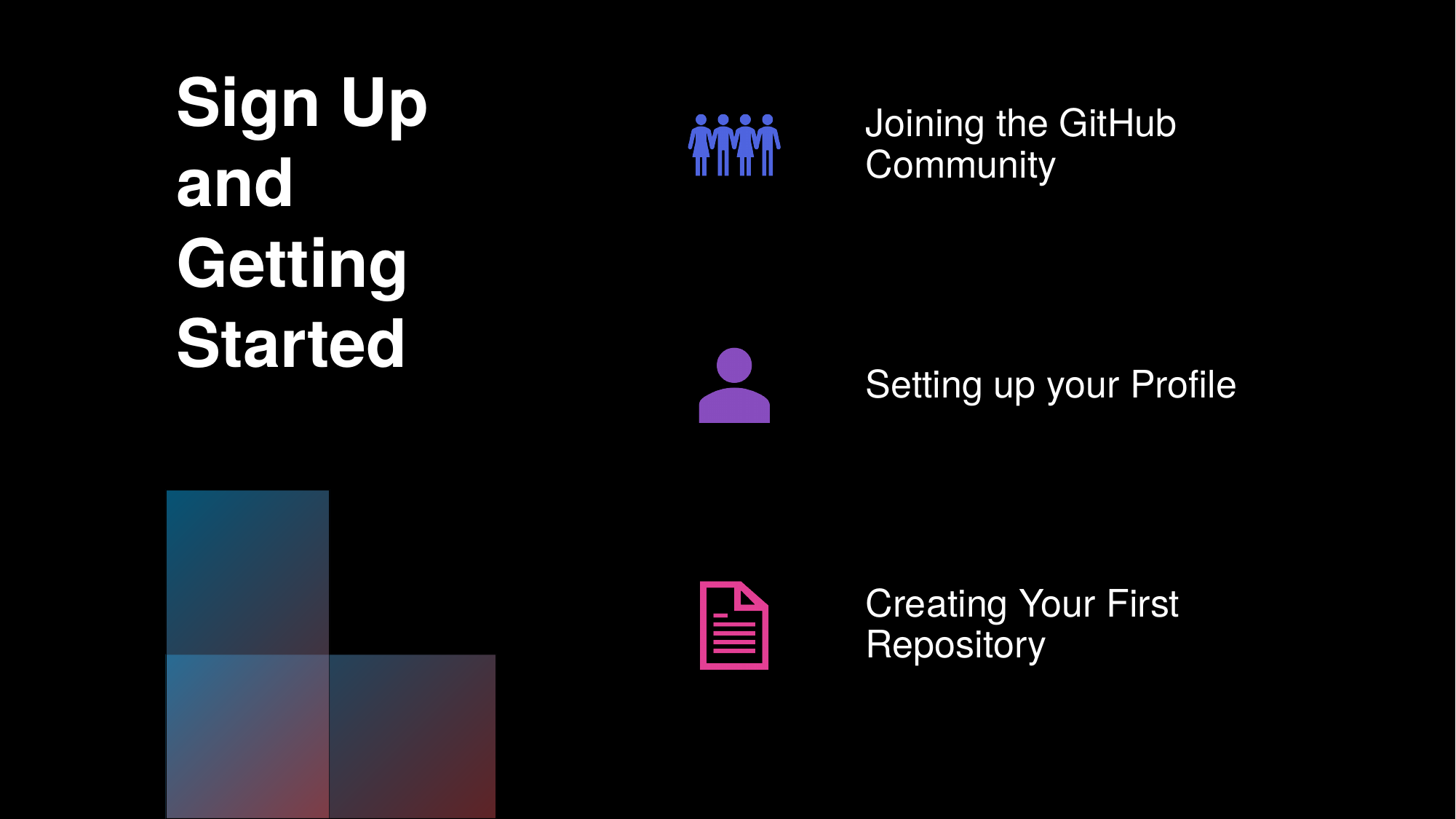

Joining the GitHub Community
Setting up your Profile
Creating Your First Repository
# Sign Up and Getting Started